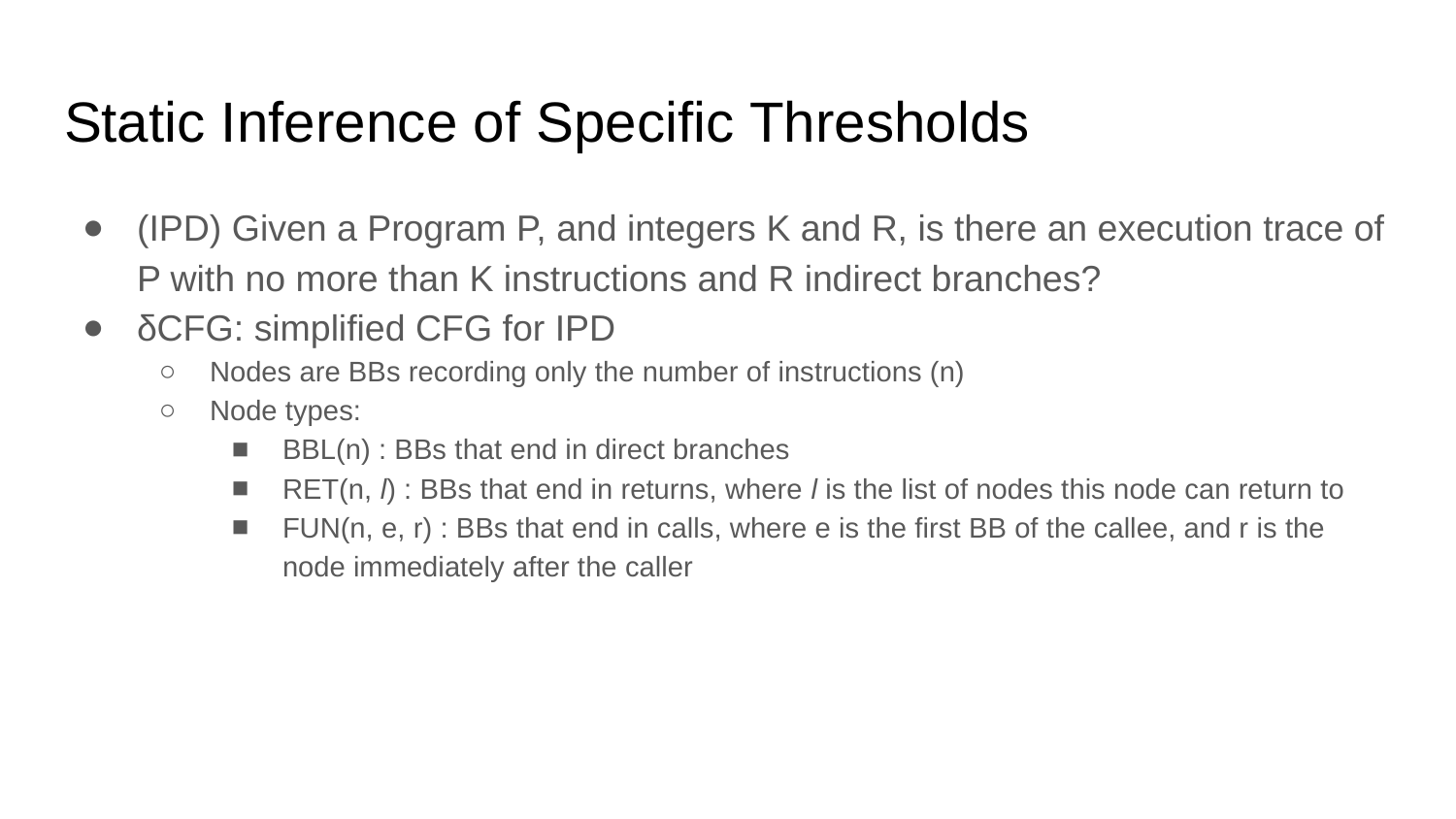

# Static Inference of Specific Thresholds
(IPD) Given a Program P, and integers K and R, is there an execution trace of P with no more than K instructions and R indirect branches?
δCFG: simplified CFG for IPD
Nodes are BBs recording only the number of instructions (n)
Node types:
BBL(n) : BBs that end in direct branches
RET(n, l) : BBs that end in returns, where l is the list of nodes this node can return to
FUN(n, e, r) : BBs that end in calls, where e is the first BB of the callee, and r is the node immediately after the caller